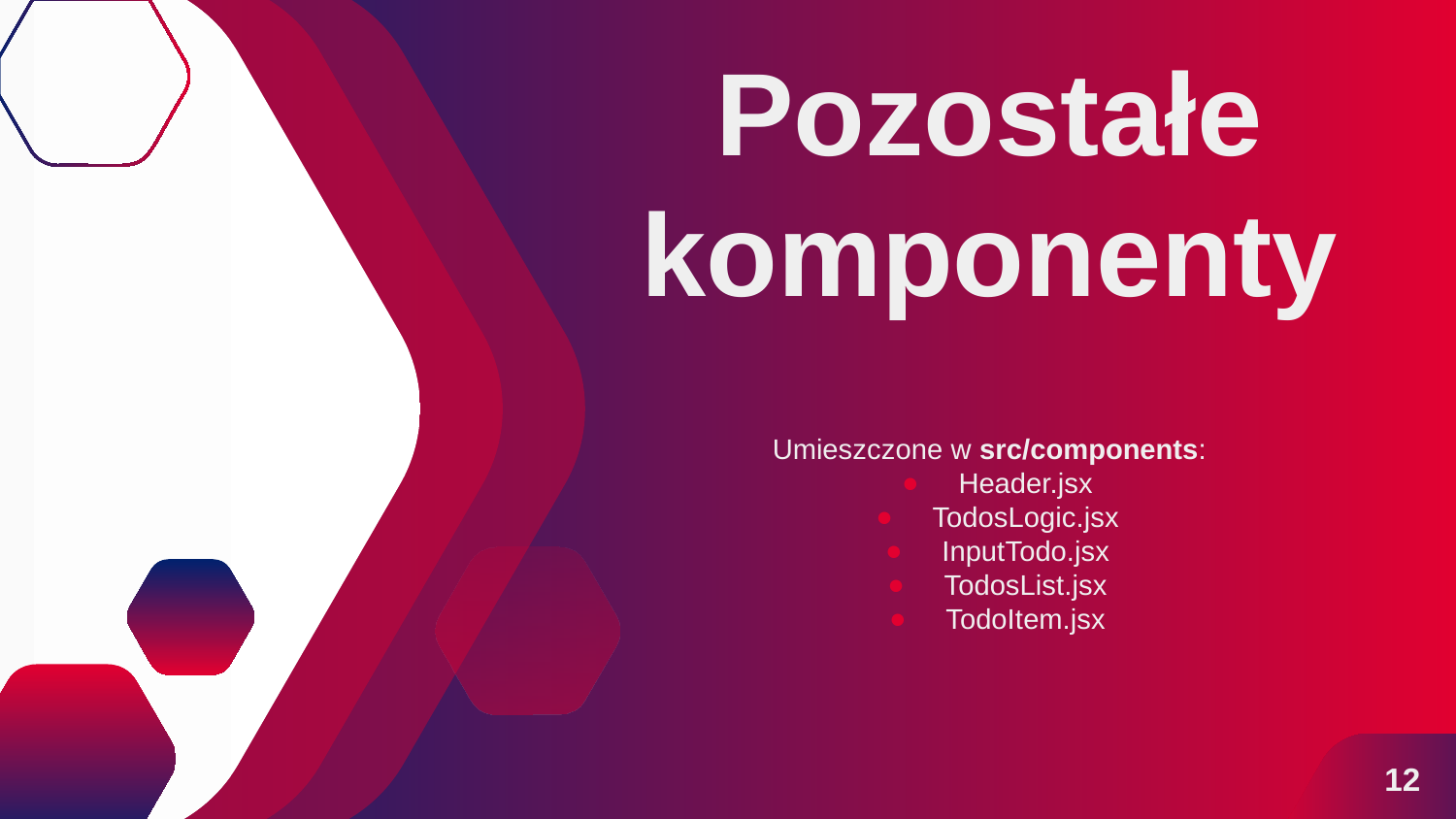

# Pozostałe komponenty
Umieszczone w src/components:
Header.jsx
TodosLogic.jsx
InputTodo.jsx
TodosList.jsx
TodoItem.jsx

12